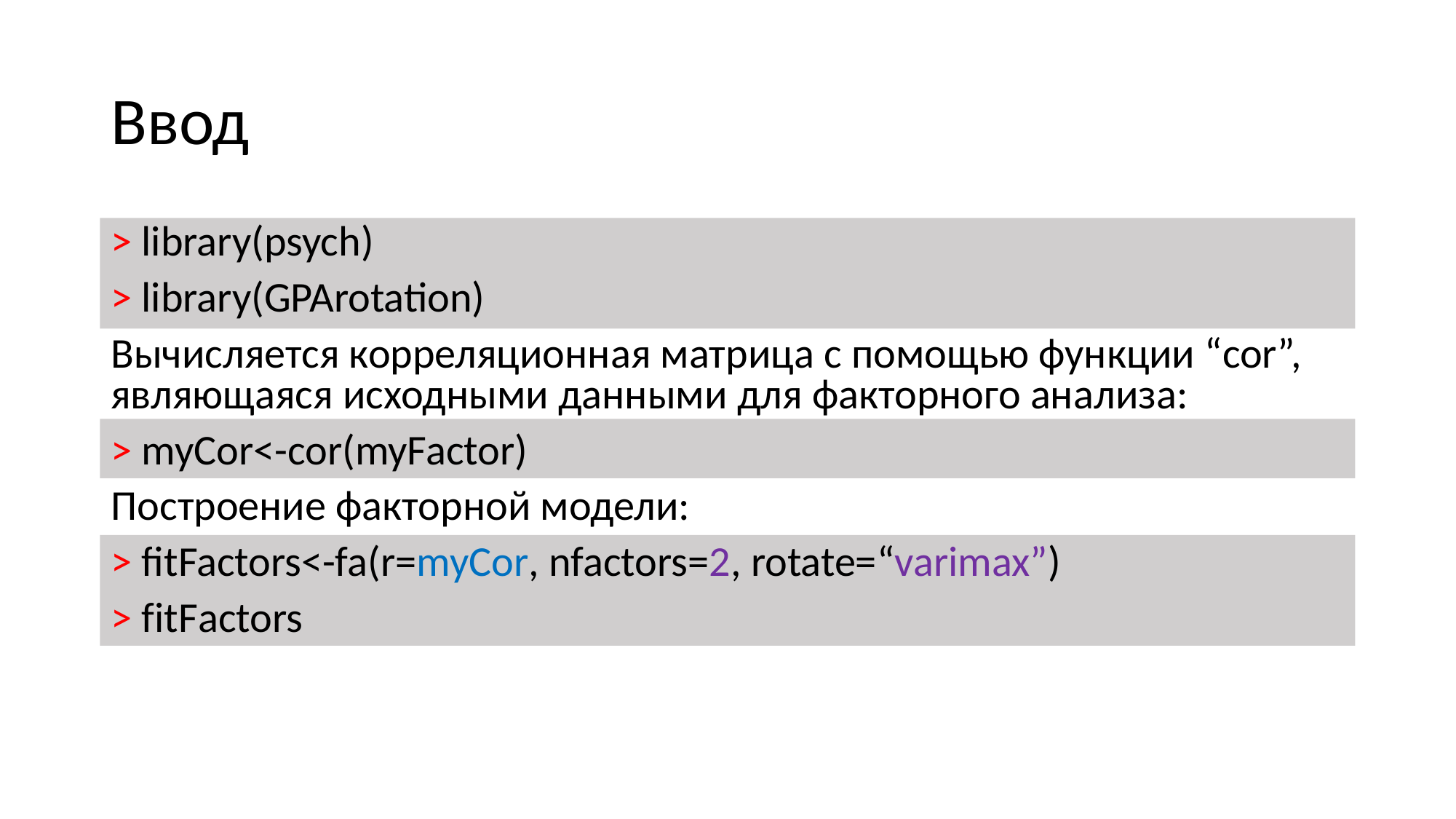

# Ввод

> library(psych)
> library(GPArotation)
Вычисляется корреляционная матрица с помощью функции “cor”, являющаяся исходными данными для факторного анализа:
> myCor<-cor(myFactor)
Построение факторной модели:
> fitFactors<-fa(r=myCor, nfactors=2, rotate=“varimax”)
> fitFactors